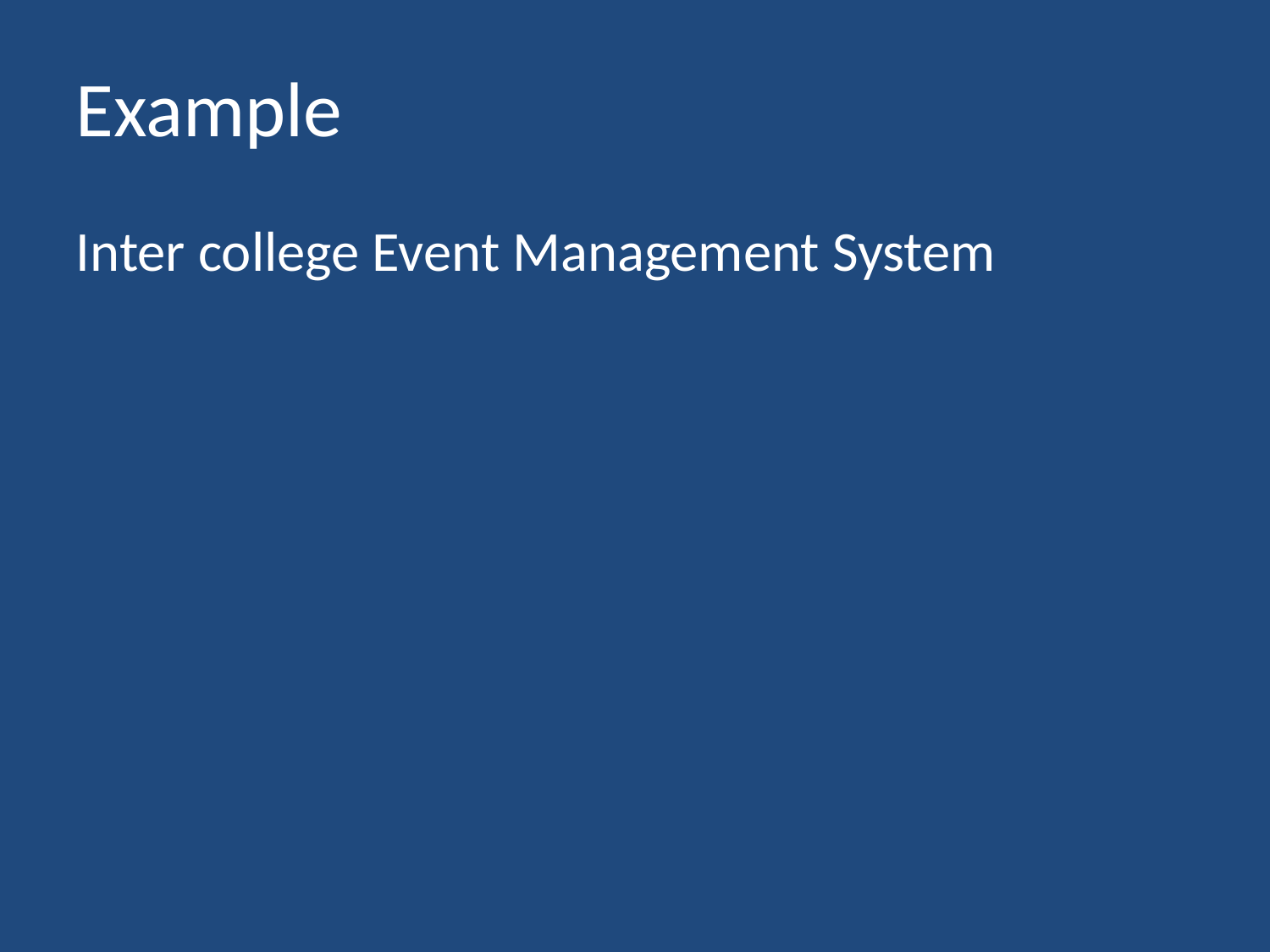

# Example
Inter college Event Management System